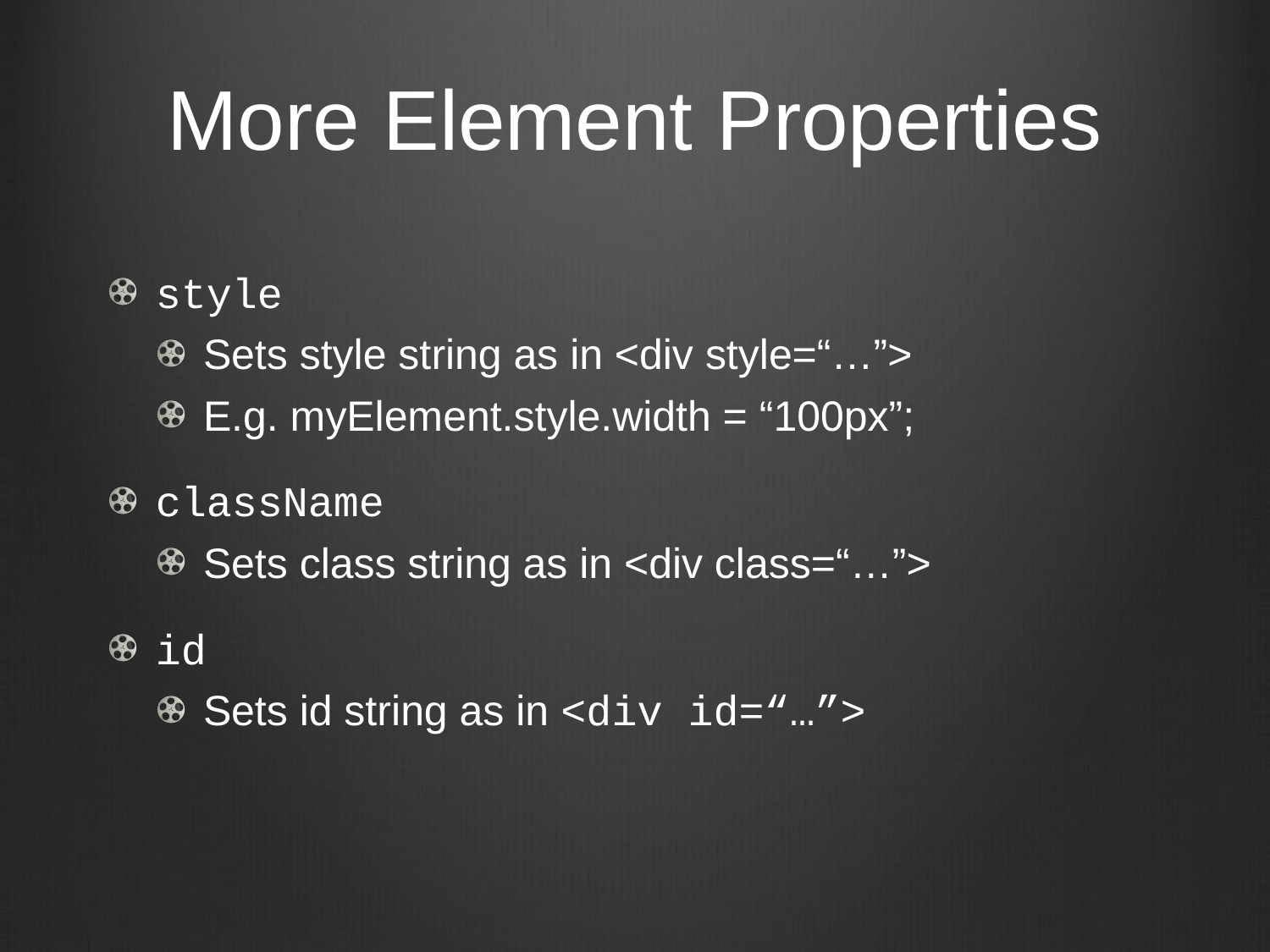

# More Element Properties
style
Sets style string as in <div style=“…”>
E.g. myElement.style.width = “100px”;
className
Sets class string as in <div class=“…”>
id
Sets id string as in <div id=“…”>